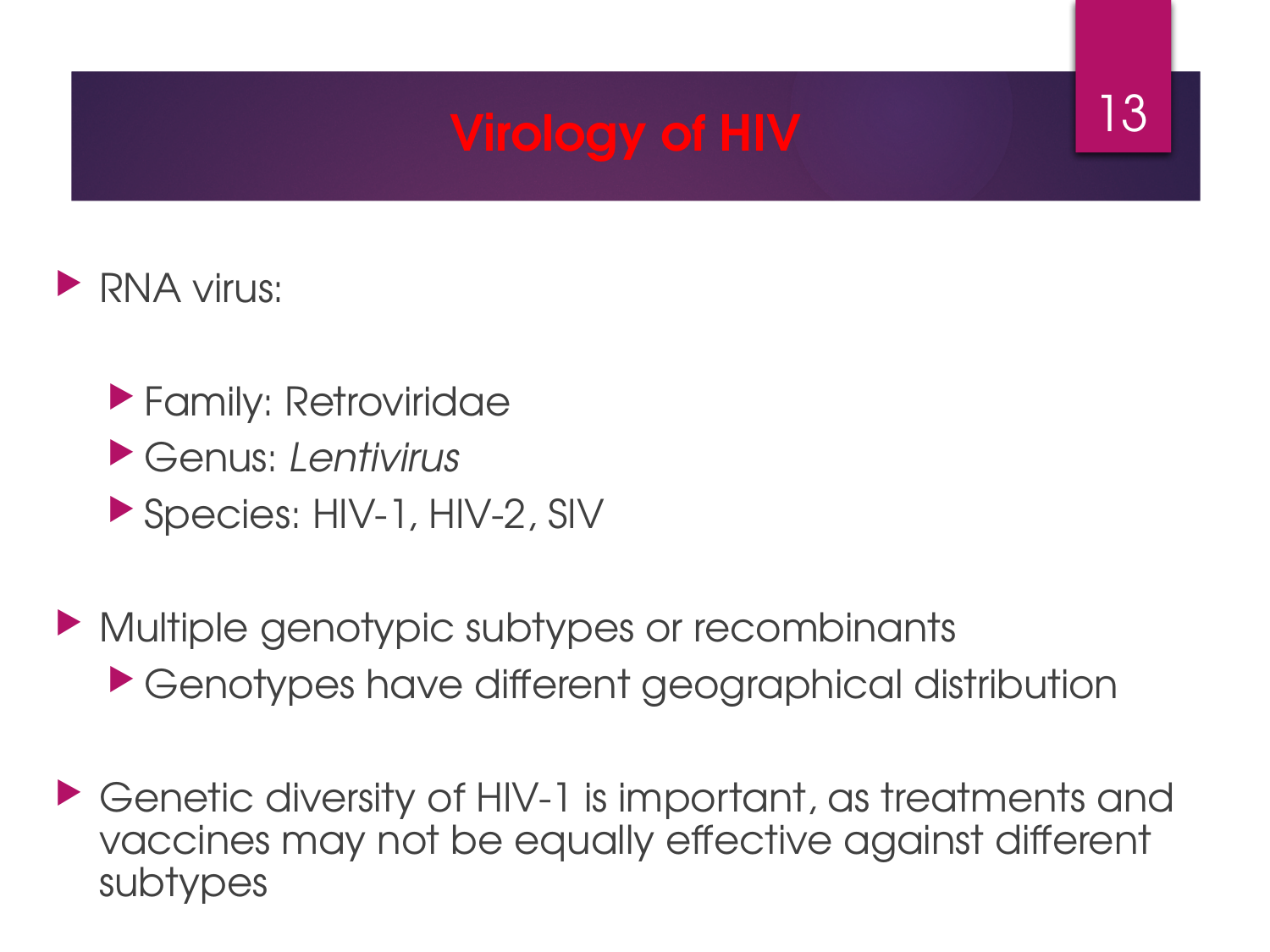

13
 Virology of HIV

RNA virus:

Family: Retroviridae
Genus: Lentivirus
Species: HIV-1, HIV-2, SIV

Multiple genotypic subtypes or recombinants
Genotypes have different geographical distribution

Genetic diversity of HIV-1 is important, as treatments and vaccines may not be equally effective against different subtypes